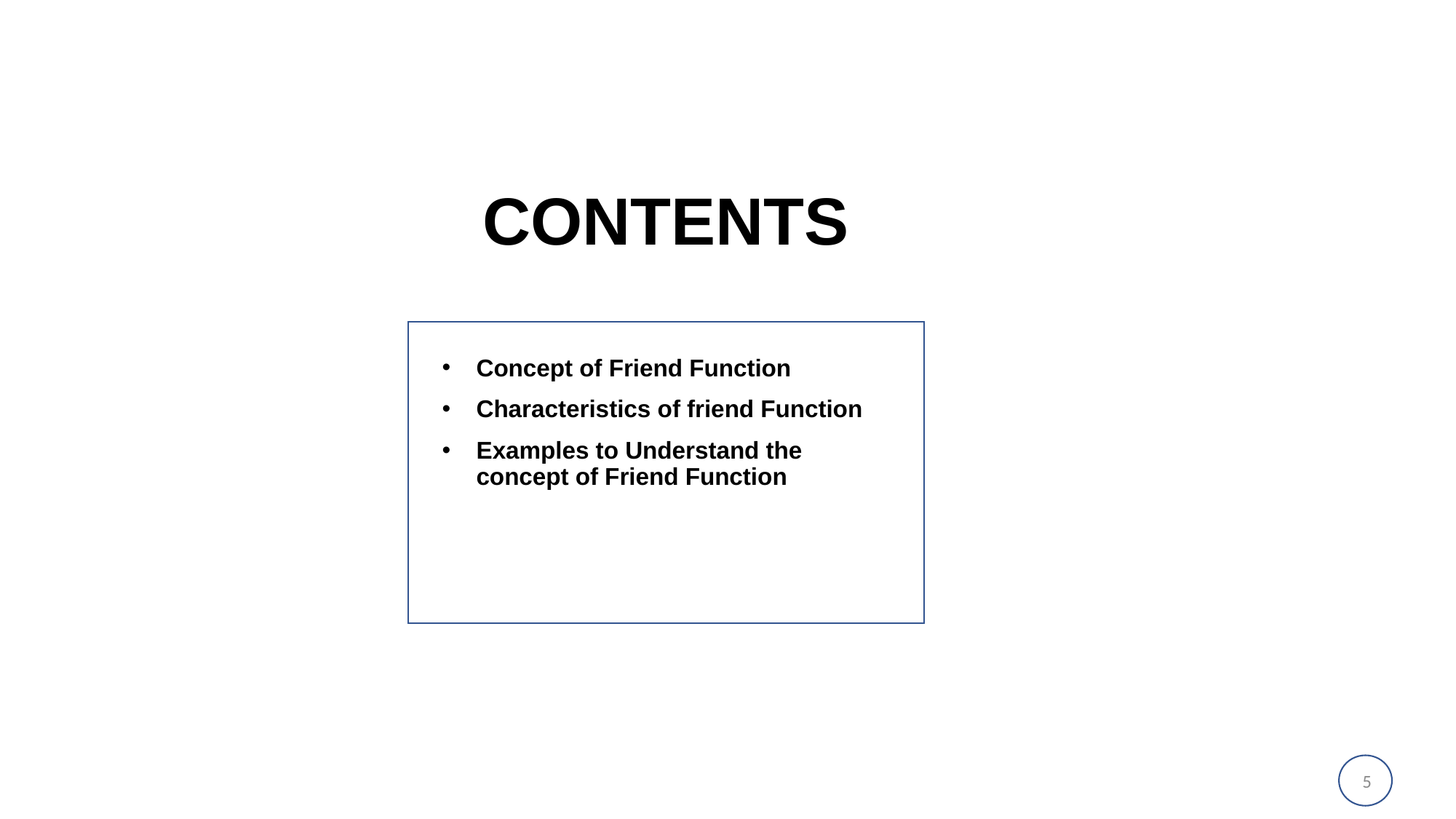

# CONTENTS

Concept of Friend Function
Characteristics of friend Function
Examples to Understand the concept of Friend Function

5